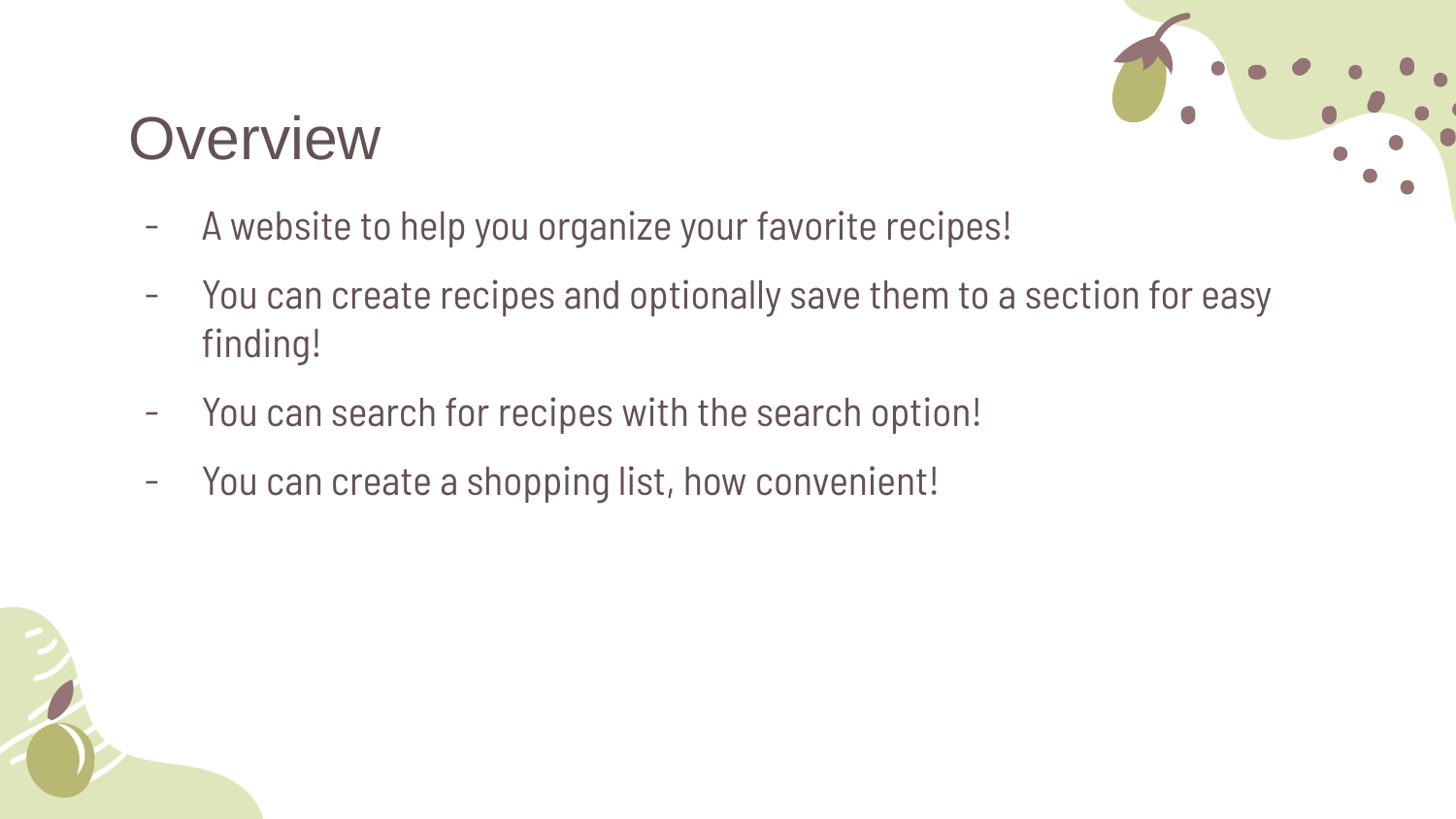

# Overview
A website to help you organize your favorite recipes!
You can create recipes and optionally save them to a section for easy finding!
You can search for recipes with the search option!
You can create a shopping list, how convenient!